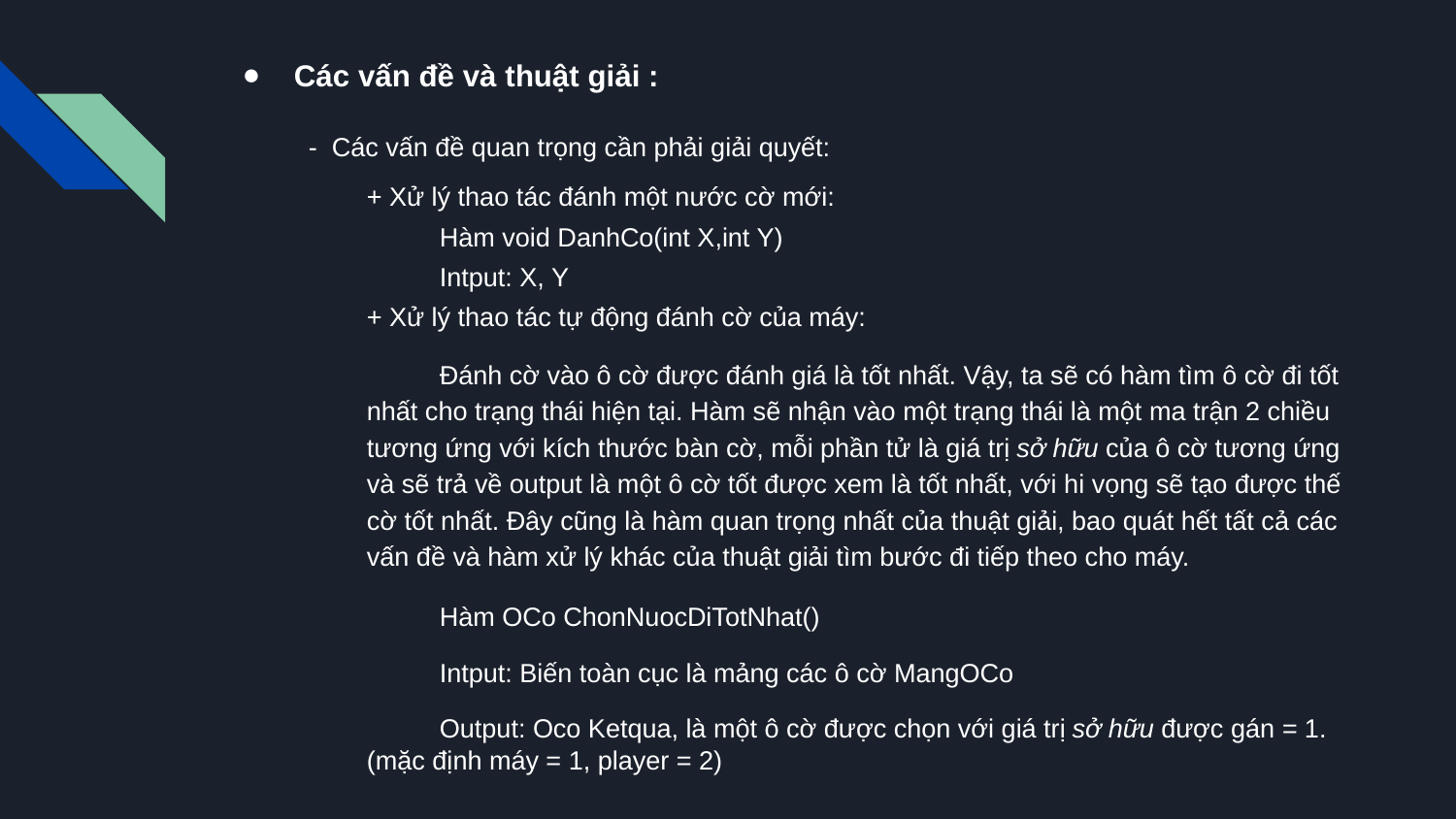

Các vấn đề và thuật giải :
            -  Các vấn đề quan trọng cần phải giải quyết:
+ Xử lý thao tác đánh một nước cờ mới:
Hàm void DanhCo(int X,int Y)
Intput: X, Y
+ Xử lý thao tác tự động đánh cờ của máy:
Đánh cờ vào ô cờ được đánh giá là tốt nhất. Vậy, ta sẽ có hàm tìm ô cờ đi tốt nhất cho trạng thái hiện tại. Hàm sẽ nhận vào một trạng thái là một ma trận 2 chiều tương ứng với kích thước bàn cờ, mỗi phần tử là giá trị sở hữu của ô cờ tương ứng và sẽ trả về output là một ô cờ tốt được xem là tốt nhất, với hi vọng sẽ tạo được thế cờ tốt nhất. Đây cũng là hàm quan trọng nhất của thuật giải, bao quát hết tất cả các vấn đề và hàm xử lý khác của thuật giải tìm bước đi tiếp theo cho máy.
Hàm OCo ChonNuocDiTotNhat()
Intput: Biến toàn cục là mảng các ô cờ MangOCo
Output: Oco Ketqua, là một ô cờ được chọn với giá trị sở hữu được gán = 1. (mặc định máy = 1, player = 2)